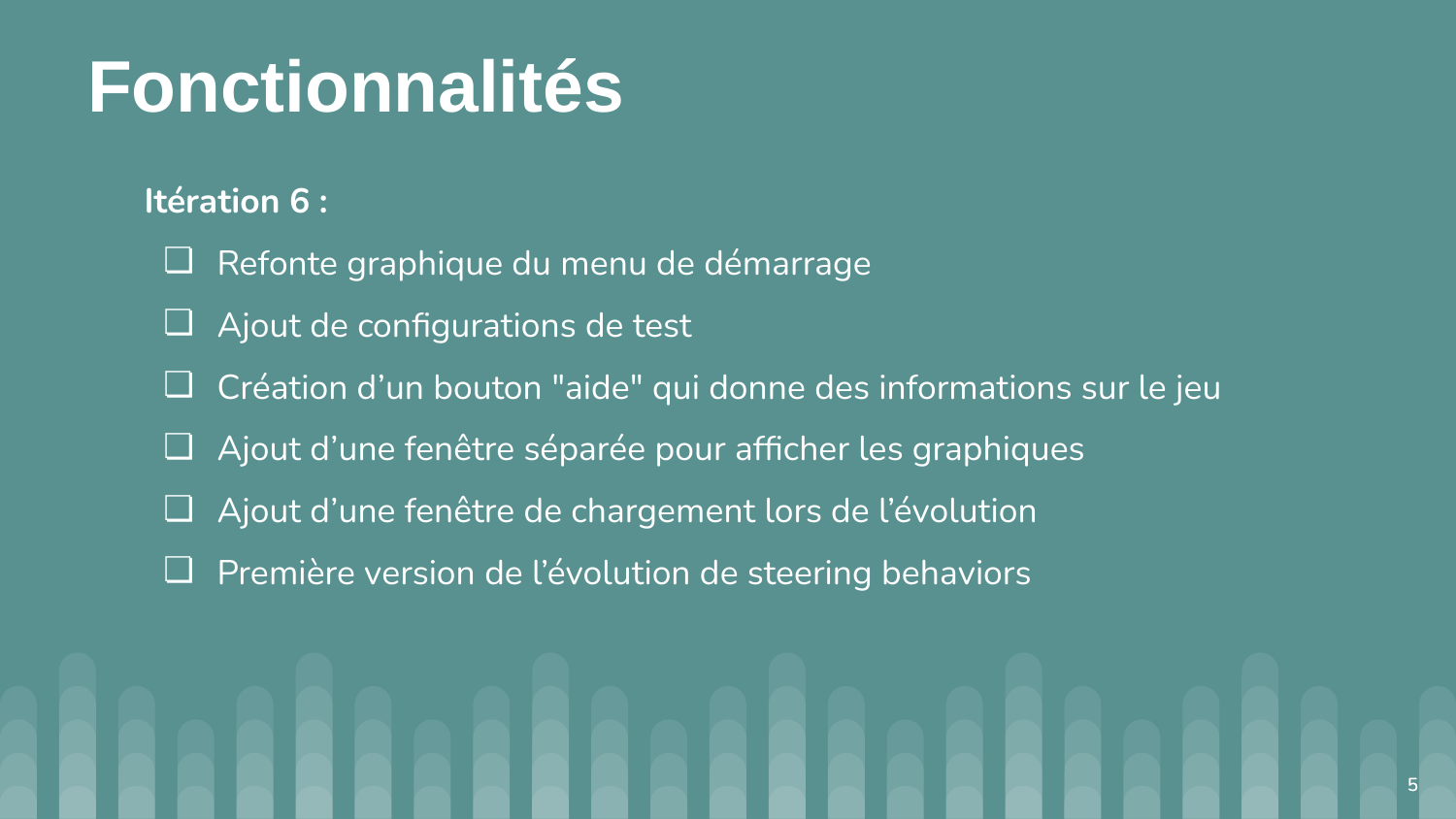

# Fonctionnalités
Itération 6 :
Refonte graphique du menu de démarrage
Ajout de configurations de test
Création d’un bouton "aide" qui donne des informations sur le jeu
Ajout d’une fenêtre séparée pour afficher les graphiques
Ajout d’une fenêtre de chargement lors de l’évolution
Première version de l’évolution de steering behaviors
5
5